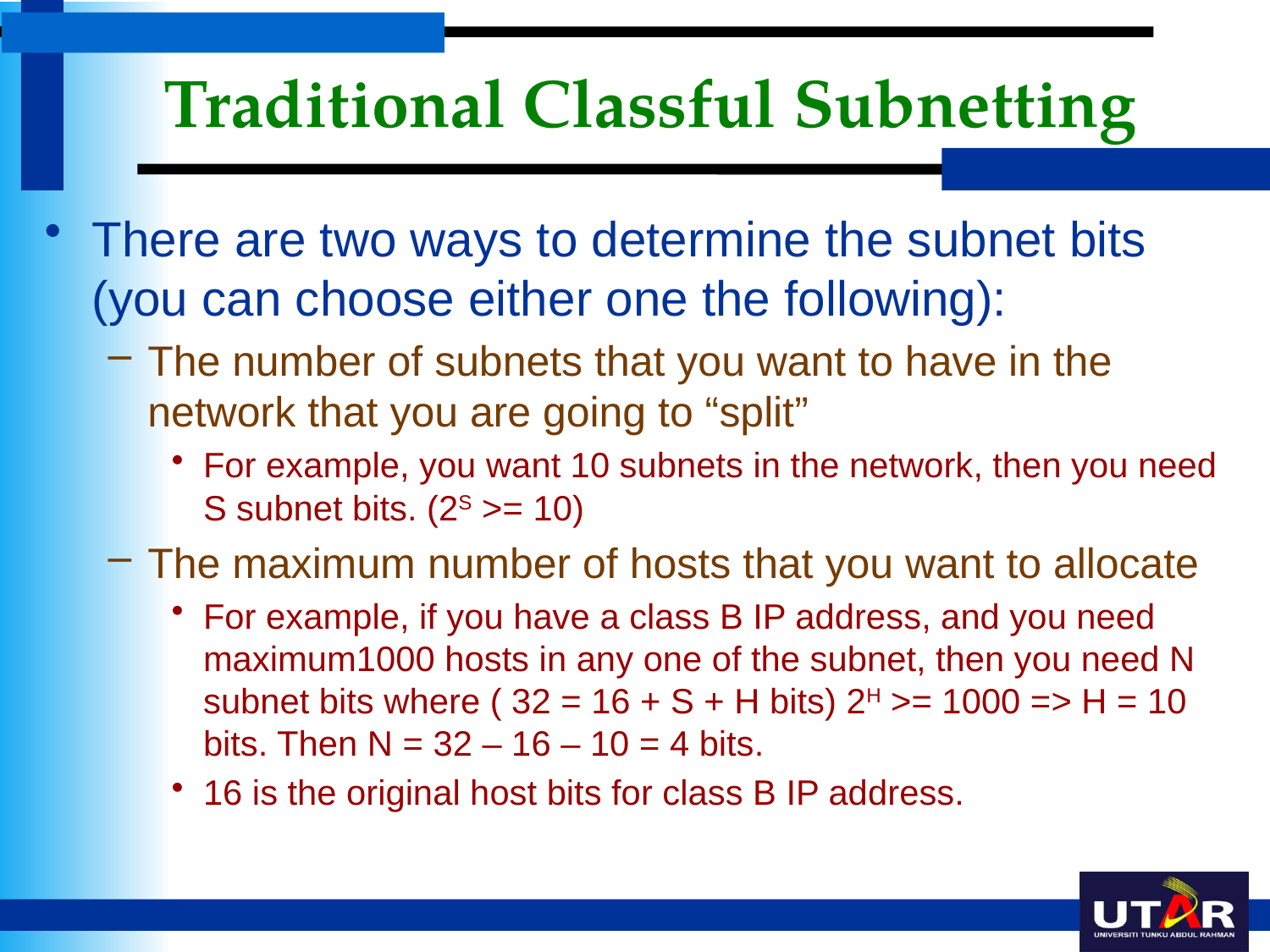

# Traditional Classful Subnetting
There are two ways to determine the subnet bits (you can choose either one the following):
The number of subnets that you want to have in the network that you are going to “split”
For example, you want 10 subnets in the network, then you need S subnet bits. (2S >= 10)
The maximum number of hosts that you want to allocate
For example, if you have a class B IP address, and you need maximum1000 hosts in any one of the subnet, then you need N subnet bits where ( 32 = 16 + S + H bits) 2H >= 1000 => H = 10 bits. Then N = 32 – 16 – 10 = 4 bits.
16 is the original host bits for class B IP address.